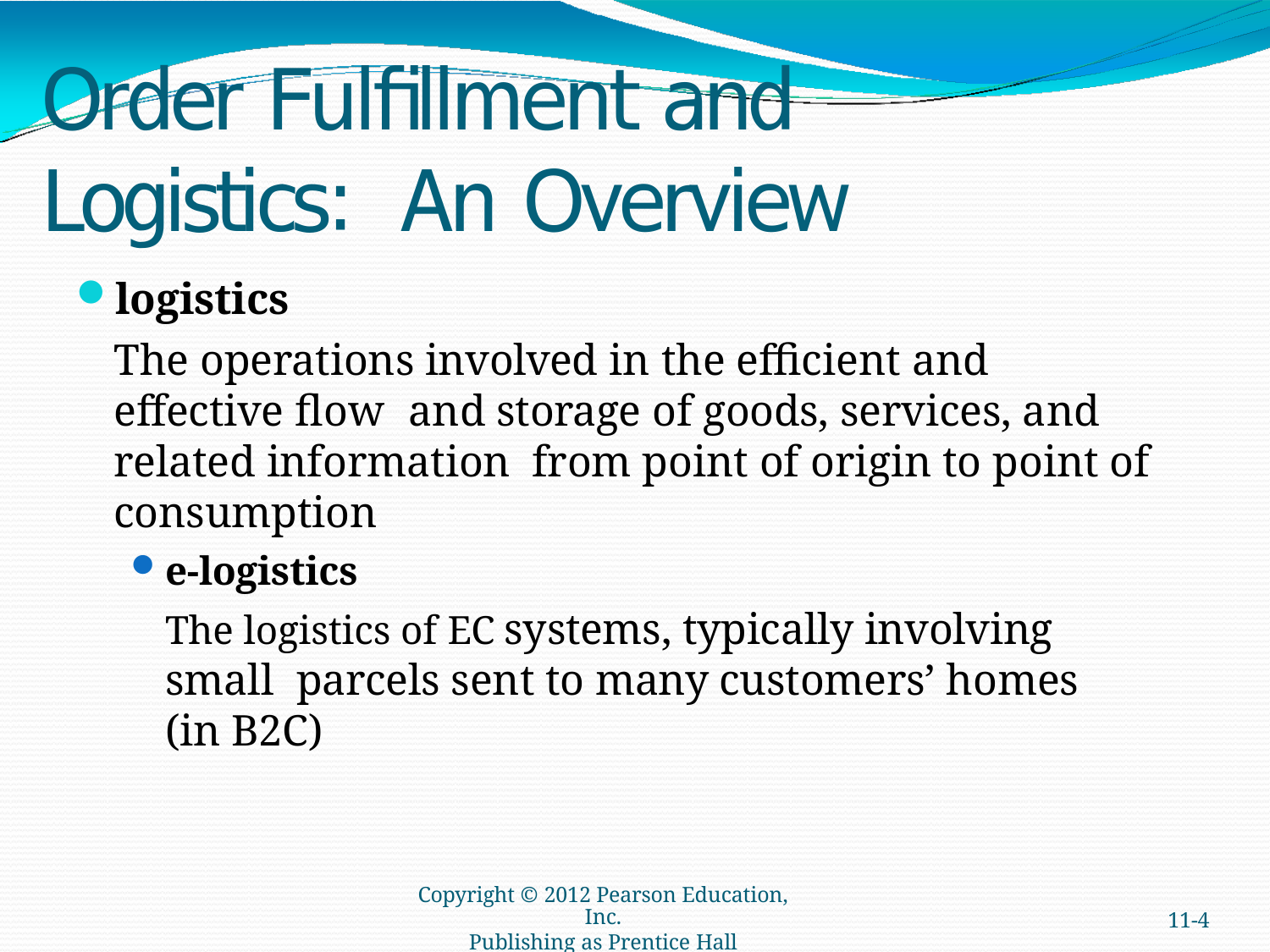

# Order Fulfillment and Logistics:  An Overview
logistics
The operations involved in the efficient and effective flow  and storage of goods, services, and related information  from point of origin to point of consumption
e-logistics
The logistics of EC systems, typically involving small  parcels sent to many customers’ homes (in B2C)
Copyright © 2012 Pearson Education, Inc.
Publishing as Prentice Hall
11-4